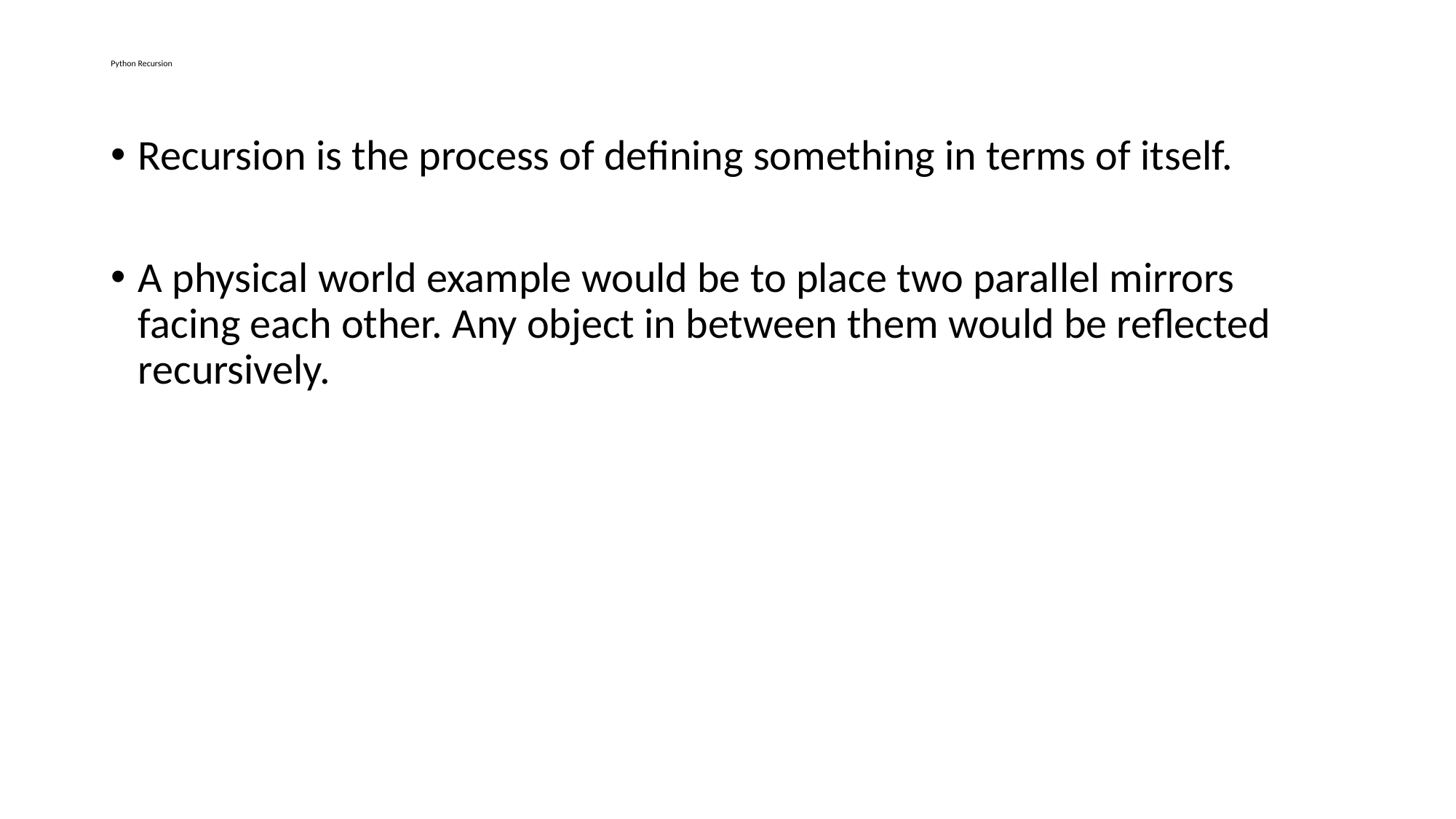

# Python Recursion
Recursion is the process of defining something in terms of itself.

A physical world example would be to place two parallel mirrors facing each other. Any object in between them would be reflected recursively.